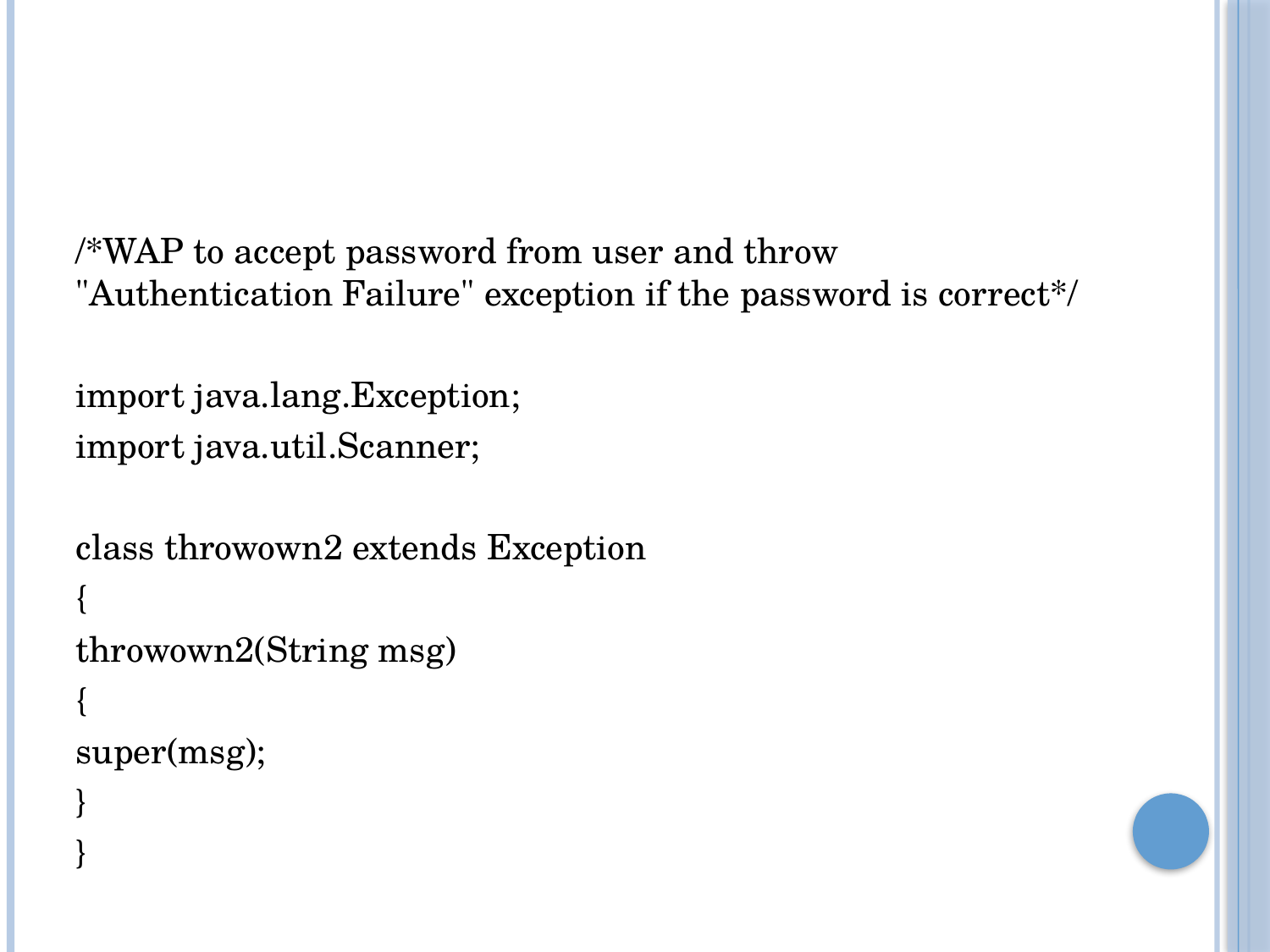

#
/*WAP to accept password from user and throw "Authentication Failure" exception if the password is correct*/

import java.lang.Exception;
import java.util.Scanner;

class throwown2 extends Exception
{
throwown2(String msg)
{
super(msg);
}
}